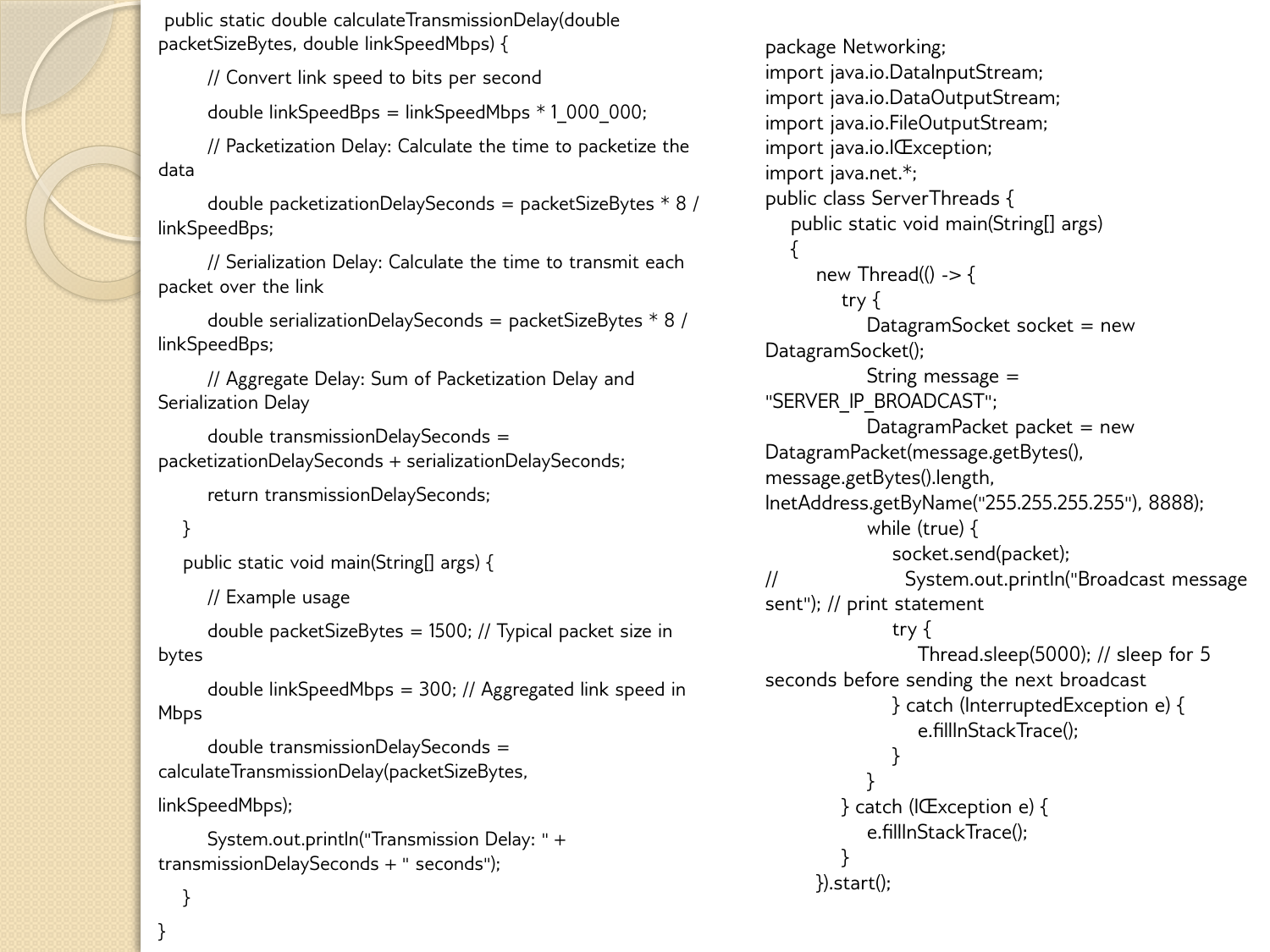

public static double calculateTransmissionDelay(double packetSizeBytes, double linkSpeedMbps) {
        // Convert link speed to bits per second
        double linkSpeedBps = linkSpeedMbps * 1_000_000;
        // Packetization Delay: Calculate the time to packetize the data
        double packetizationDelaySeconds = packetSizeBytes * 8 / linkSpeedBps;
        // Serialization Delay: Calculate the time to transmit each packet over the link
        double serializationDelaySeconds = packetSizeBytes * 8 / linkSpeedBps;
        // Aggregate Delay: Sum of Packetization Delay and Serialization Delay
        double transmissionDelaySeconds = packetizationDelaySeconds + serializationDelaySeconds;
        return transmissionDelaySeconds;
    }
    public static void main(String[] args) {
        // Example usage
        double packetSizeBytes = 1500; // Typical packet size in bytes
        double linkSpeedMbps = 300; // Aggregated link speed in Mbps
        double transmissionDelaySeconds = calculateTransmissionDelay(packetSizeBytes,
linkSpeedMbps);
        System.out.println("Transmission Delay: " + transmissionDelaySeconds + " seconds");
    }
}
package Networking;
import java.io.DataInputStream;
import java.io.DataOutputStream;
import java.io.FileOutputStream;
import java.io.IOException;
import java.net.*;
public class ServerThreads {
    public static void main(String[] args)
    {
        new Thread(() -> {
            try {
                DatagramSocket socket = new DatagramSocket();
                String message = "SERVER_IP_BROADCAST";
                DatagramPacket packet = new DatagramPacket(message.getBytes(), message.getBytes().length, InetAddress.getByName("255.255.255.255"), 8888);
                while (true) {
                    socket.send(packet);
//                    System.out.println("Broadcast message sent"); // print statement
                    try {
                        Thread.sleep(5000); // sleep for 5 seconds before sending the next broadcast
                    } catch (InterruptedException e) {
                        e.fillInStackTrace();
                    }
                }
            } catch (IOException e) {
                e.fillInStackTrace();
            }
        }).start();